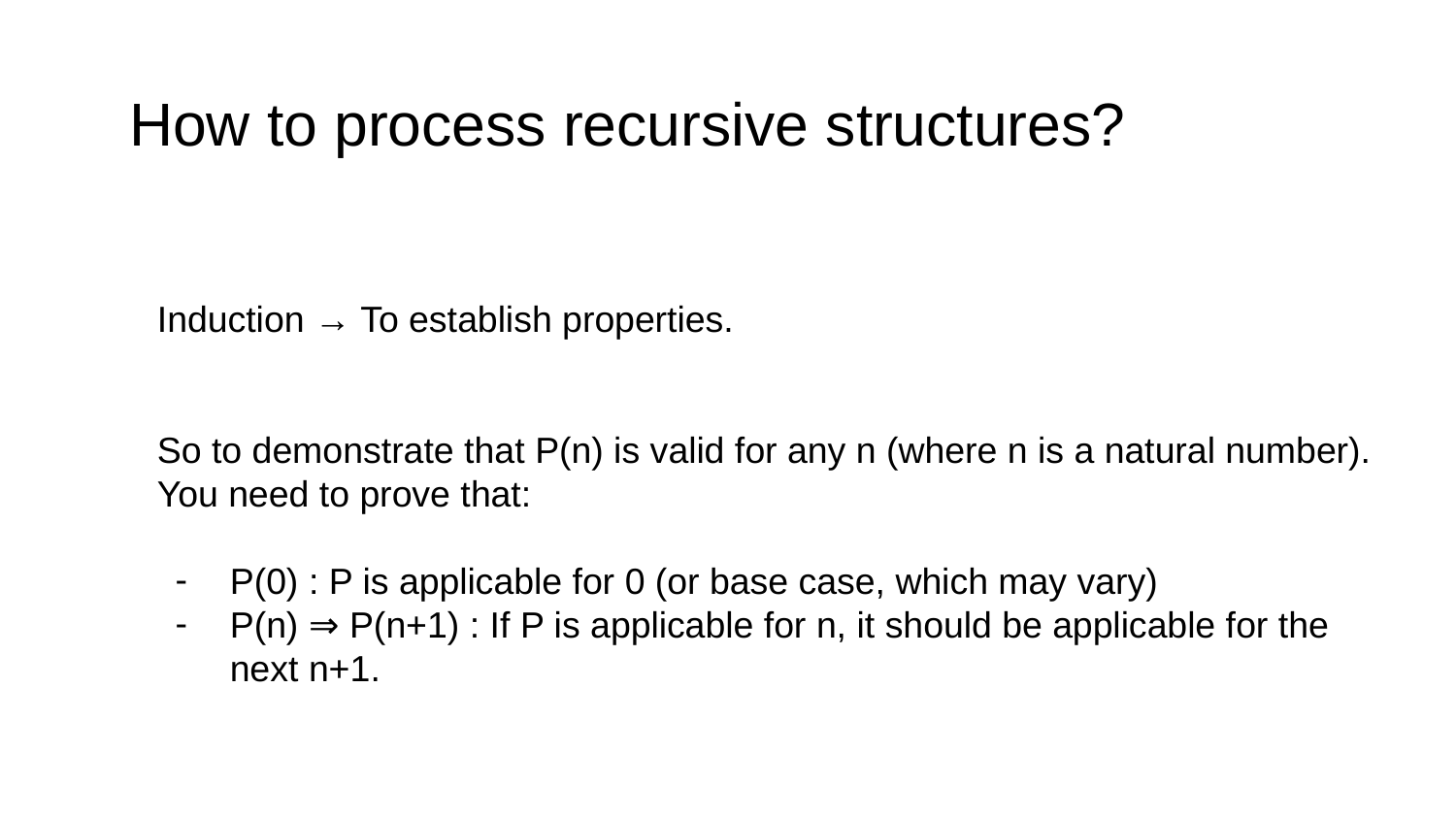

How to process recursive structures?
Induction → To establish properties.

So to demonstrate that P(n) is valid for any n (where n is a natural number). You need to prove that:

P(0) : P is applicable for 0 (or base case, which may vary)
P(n) ⇒ P(n+1) : If P is applicable for n, it should be applicable for the next n+1.